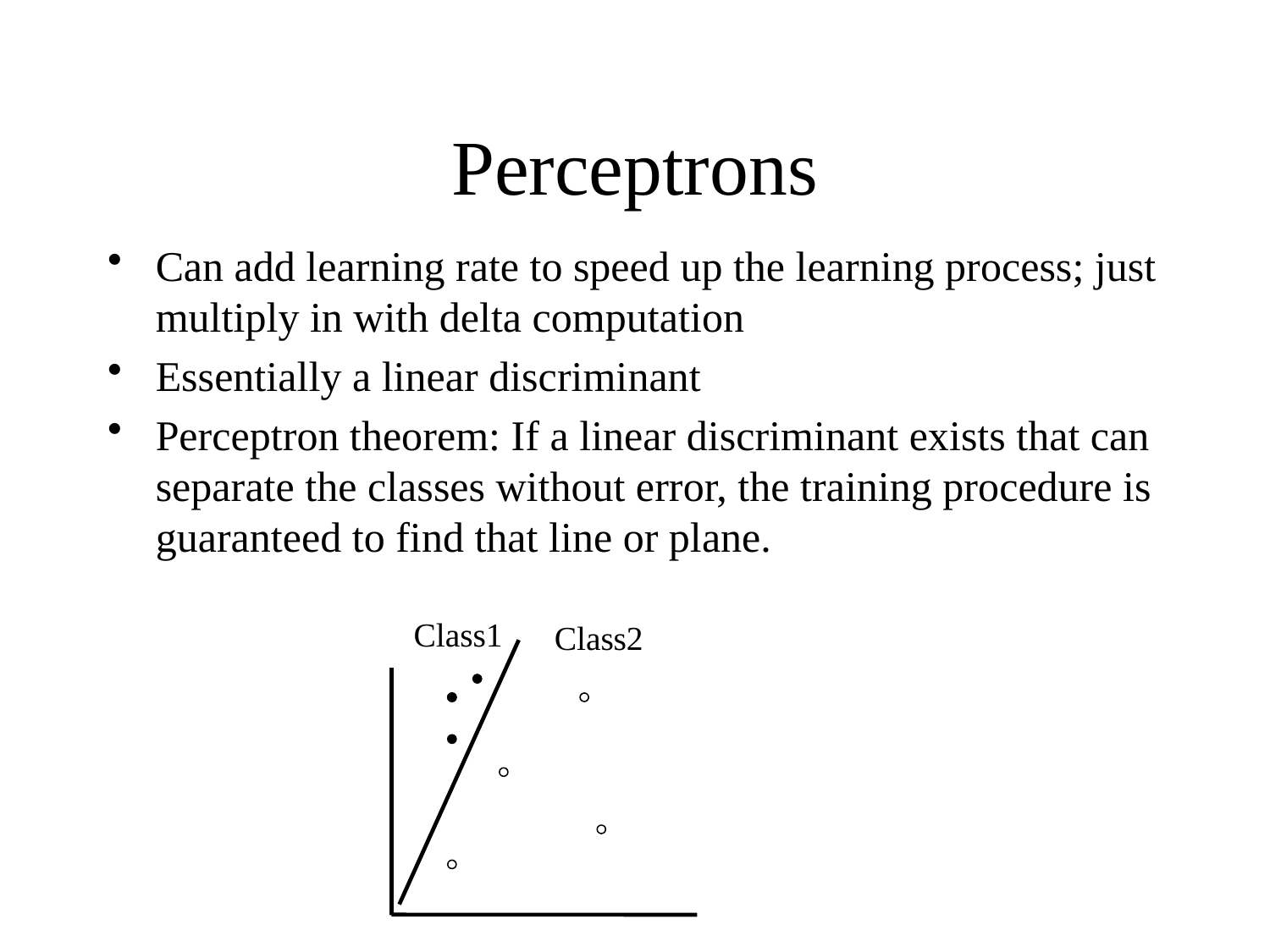

# Perceptrons
Can add learning rate to speed up the learning process; just multiply in with delta computation
Essentially a linear discriminant
Perceptron theorem: If a linear discriminant exists that can separate the classes without error, the training procedure is guaranteed to find that line or plane.
Class1
Class2